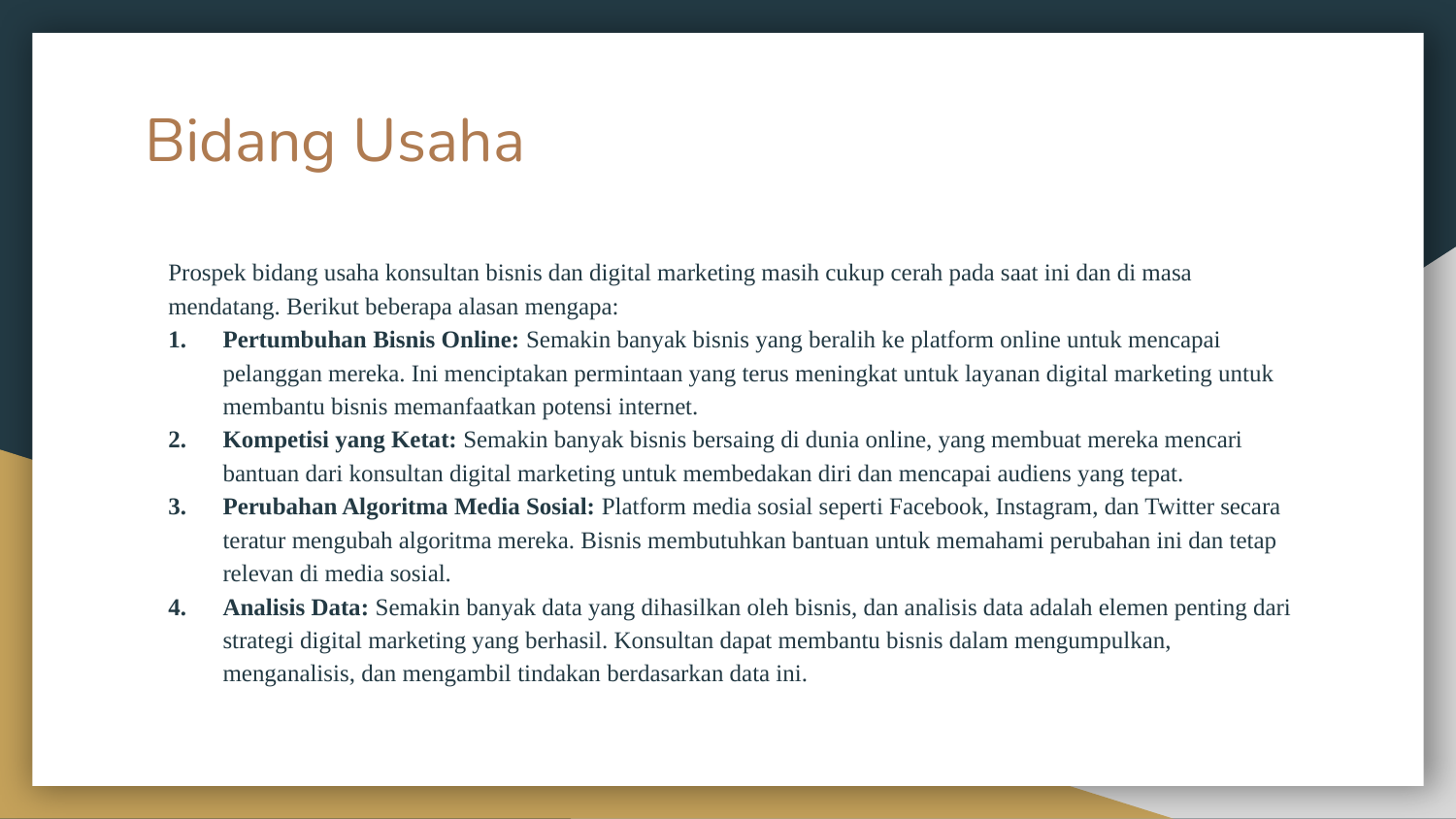

# Bidang Usaha
Prospek bidang usaha konsultan bisnis dan digital marketing masih cukup cerah pada saat ini dan di masa mendatang. Berikut beberapa alasan mengapa:
Pertumbuhan Bisnis Online: Semakin banyak bisnis yang beralih ke platform online untuk mencapai pelanggan mereka. Ini menciptakan permintaan yang terus meningkat untuk layanan digital marketing untuk membantu bisnis memanfaatkan potensi internet.
Kompetisi yang Ketat: Semakin banyak bisnis bersaing di dunia online, yang membuat mereka mencari bantuan dari konsultan digital marketing untuk membedakan diri dan mencapai audiens yang tepat.
Perubahan Algoritma Media Sosial: Platform media sosial seperti Facebook, Instagram, dan Twitter secara teratur mengubah algoritma mereka. Bisnis membutuhkan bantuan untuk memahami perubahan ini dan tetap relevan di media sosial.
Analisis Data: Semakin banyak data yang dihasilkan oleh bisnis, dan analisis data adalah elemen penting dari strategi digital marketing yang berhasil. Konsultan dapat membantu bisnis dalam mengumpulkan, menganalisis, dan mengambil tindakan berdasarkan data ini.